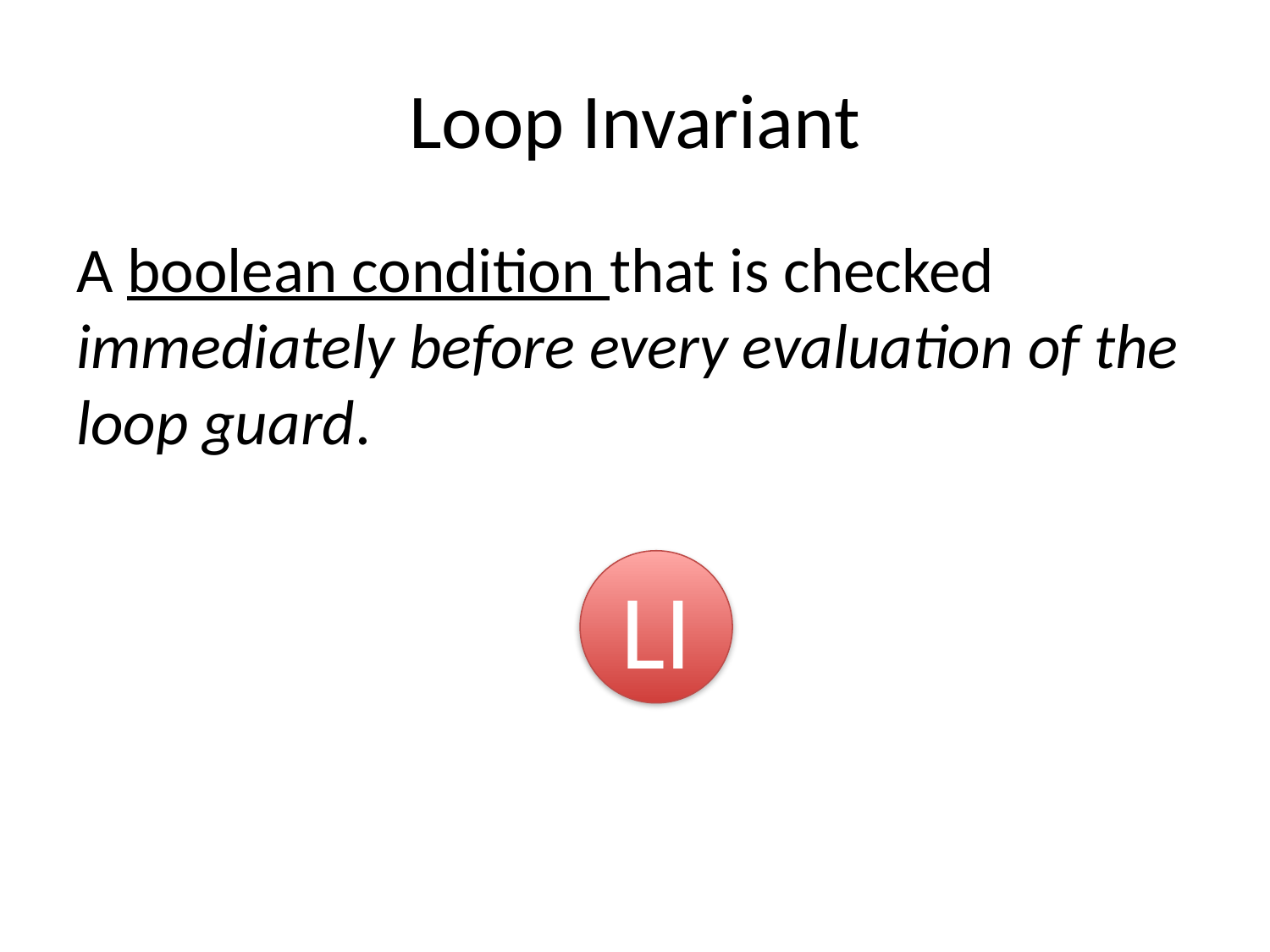

# Loop Invariant
A boolean condition that is checked immediately before every evaluation of the loop guard.
LI